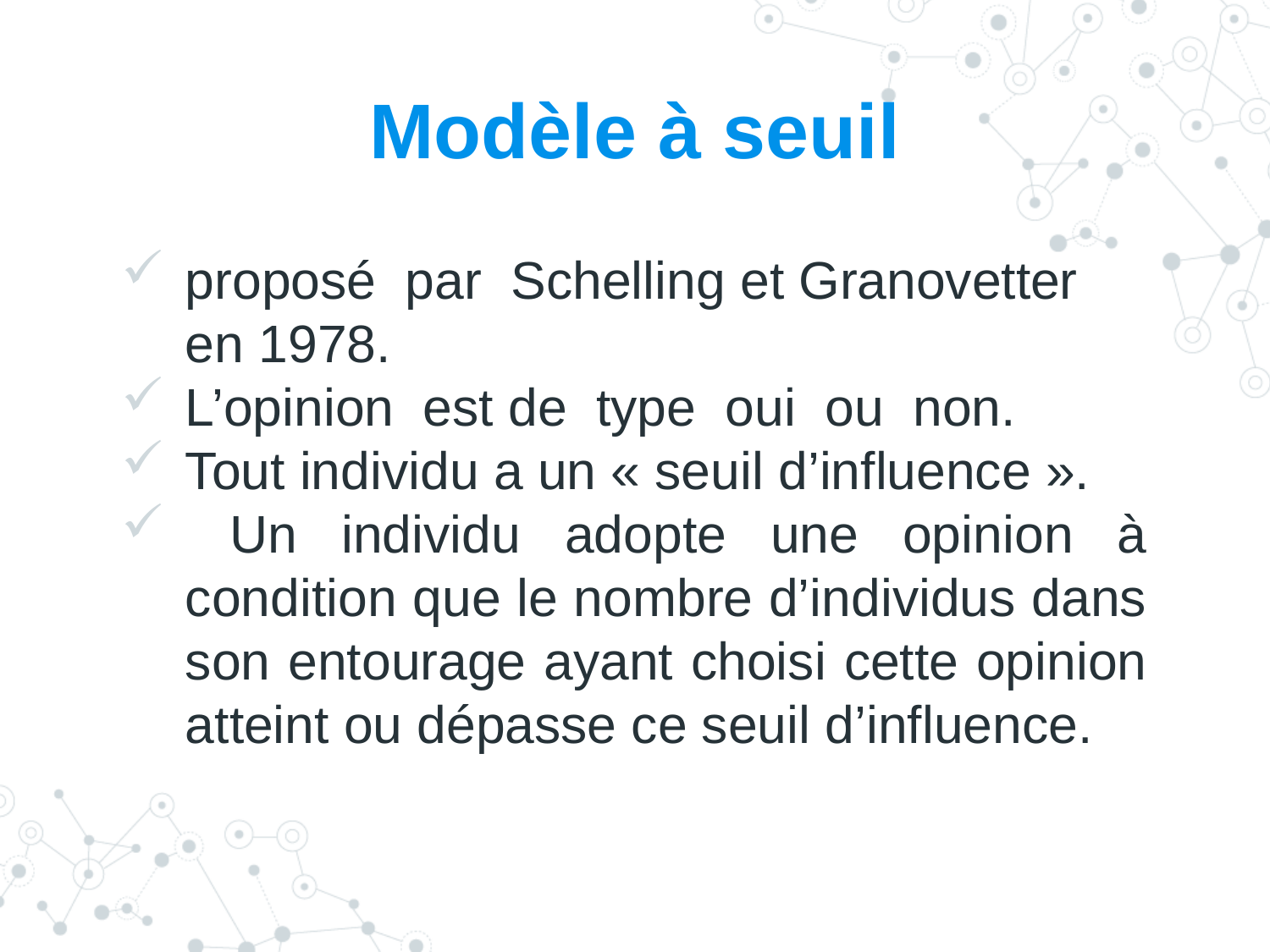

# Modèle à seuil
proposé  par  Schelling et Granovetter en 1978.
L’opinion  est de  type  oui  ou  non.
Tout individu a un « seuil d’influence ».
 Un individu adopte une opinion à condition que le nombre d’individus dans son entourage ayant choisi cette opinion atteint ou dépasse ce seuil d’influence.